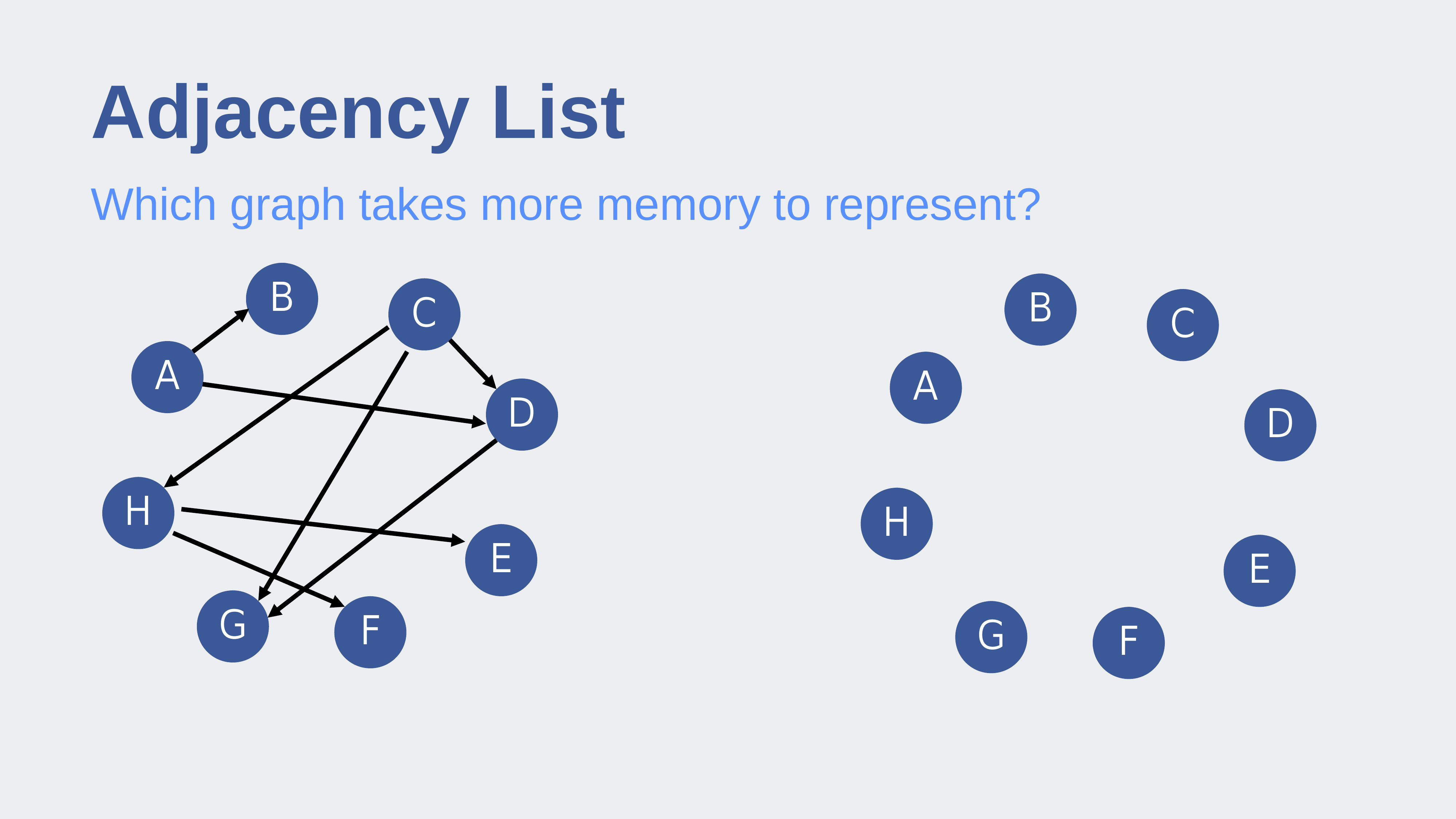

# Adjacency List
Which graph takes more memory to represent?
B
B
C
C
A
A
D
D
H
H
E
E
G
F
G
F